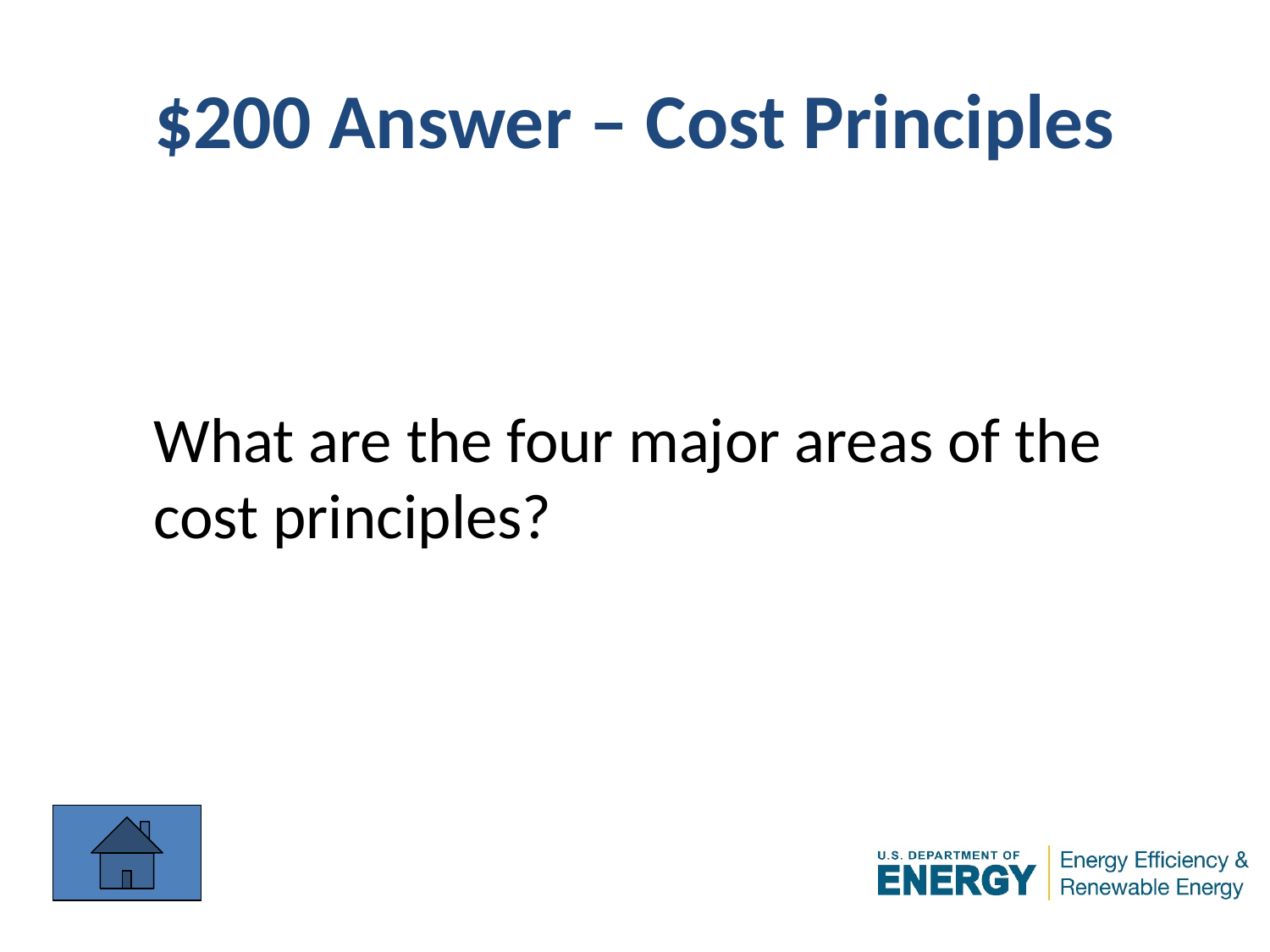

# $200 Answer – Cost Principles
What are the four major areas of the
cost principles?